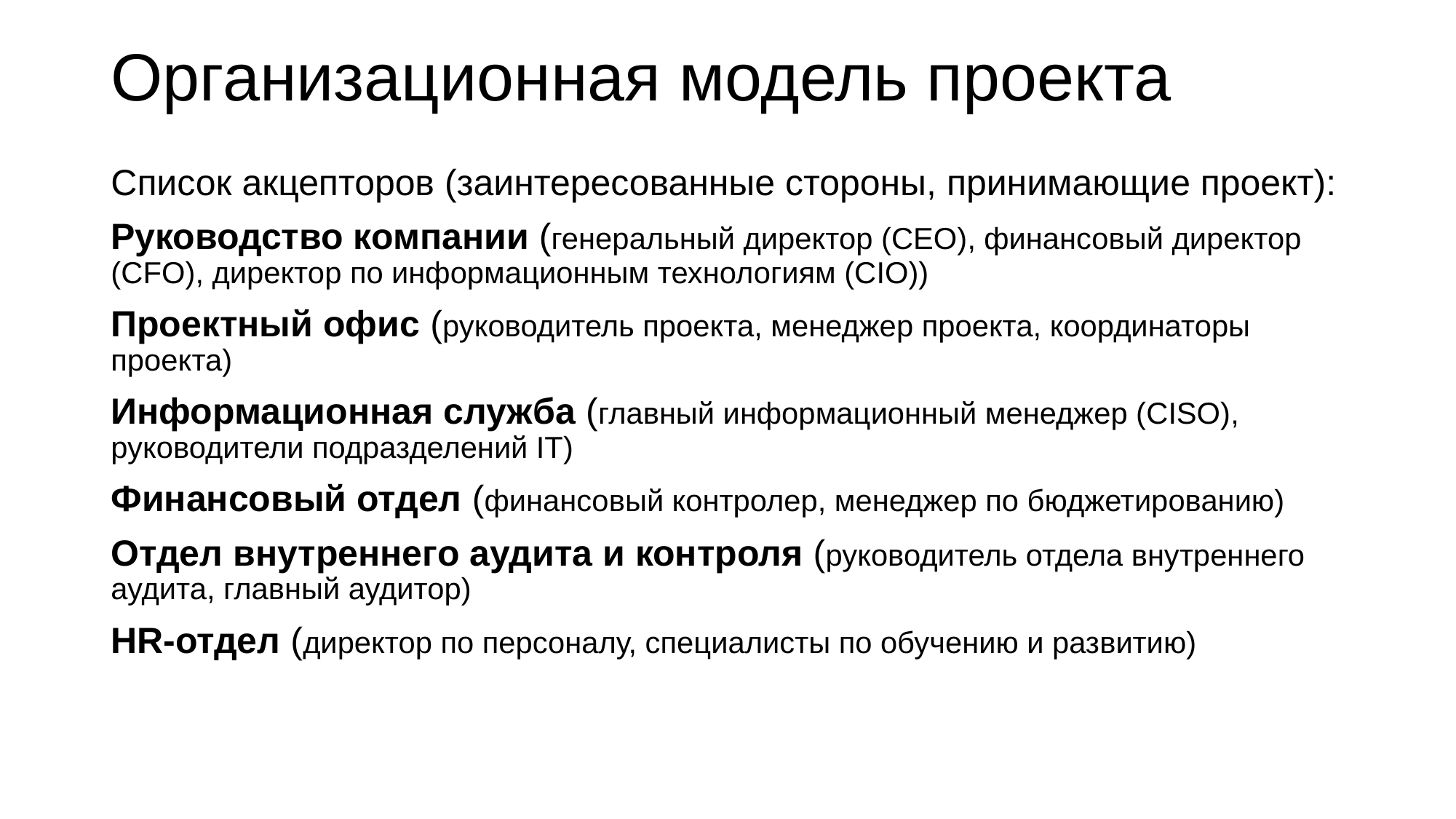

# Организационная модель проекта
Список акцепторов (заинтересованные стороны, принимающие проект):
Руководство компании (генеральный директор (CEO), финансовый директор (CFO), директор по информационным технологиям (CIO))
Проектный офис (руководитель проекта, менеджер проекта, координаторы проекта)
Информационная служба (главный информационный менеджер (CISO), руководители подразделений IT)
Финансовый отдел (финансовый контролер, менеджер по бюджетированию)
Отдел внутреннего аудита и контроля (руководитель отдела внутреннего аудита, главный аудитор)
HR-отдел (директор по персоналу, специалисты по обучению и развитию)